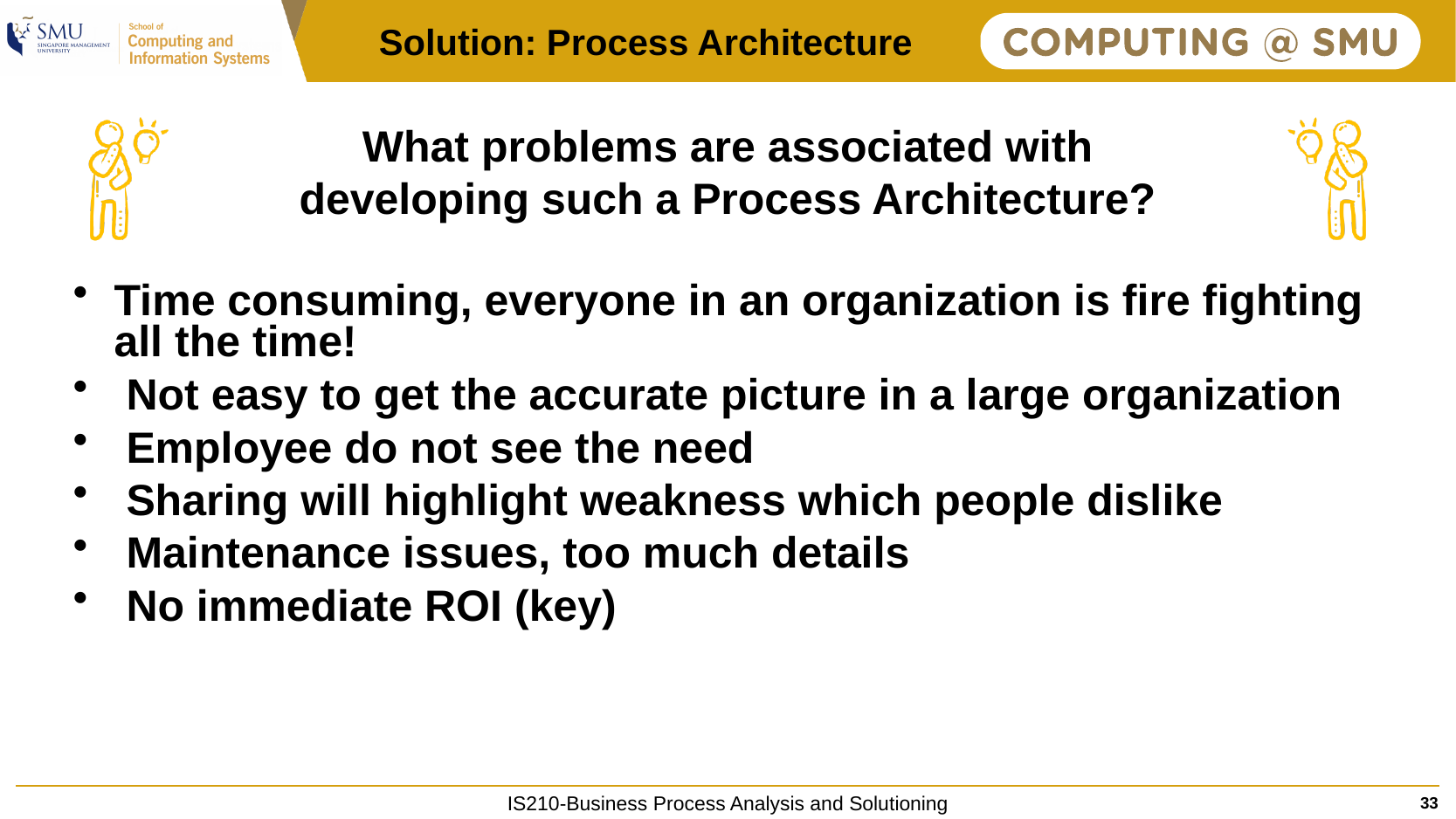

Solution: Process Architecture
# What problems are associated with developing such a Process Architecture?
Time consuming, everyone in an organization is fire fighting all the time!
 Not easy to get the accurate picture in a large organization
 Employee do not see the need
 Sharing will highlight weakness which people dislike
 Maintenance issues, too much details
 No immediate ROI (key)
IS210-Business Process Analysis and Solutioning
33